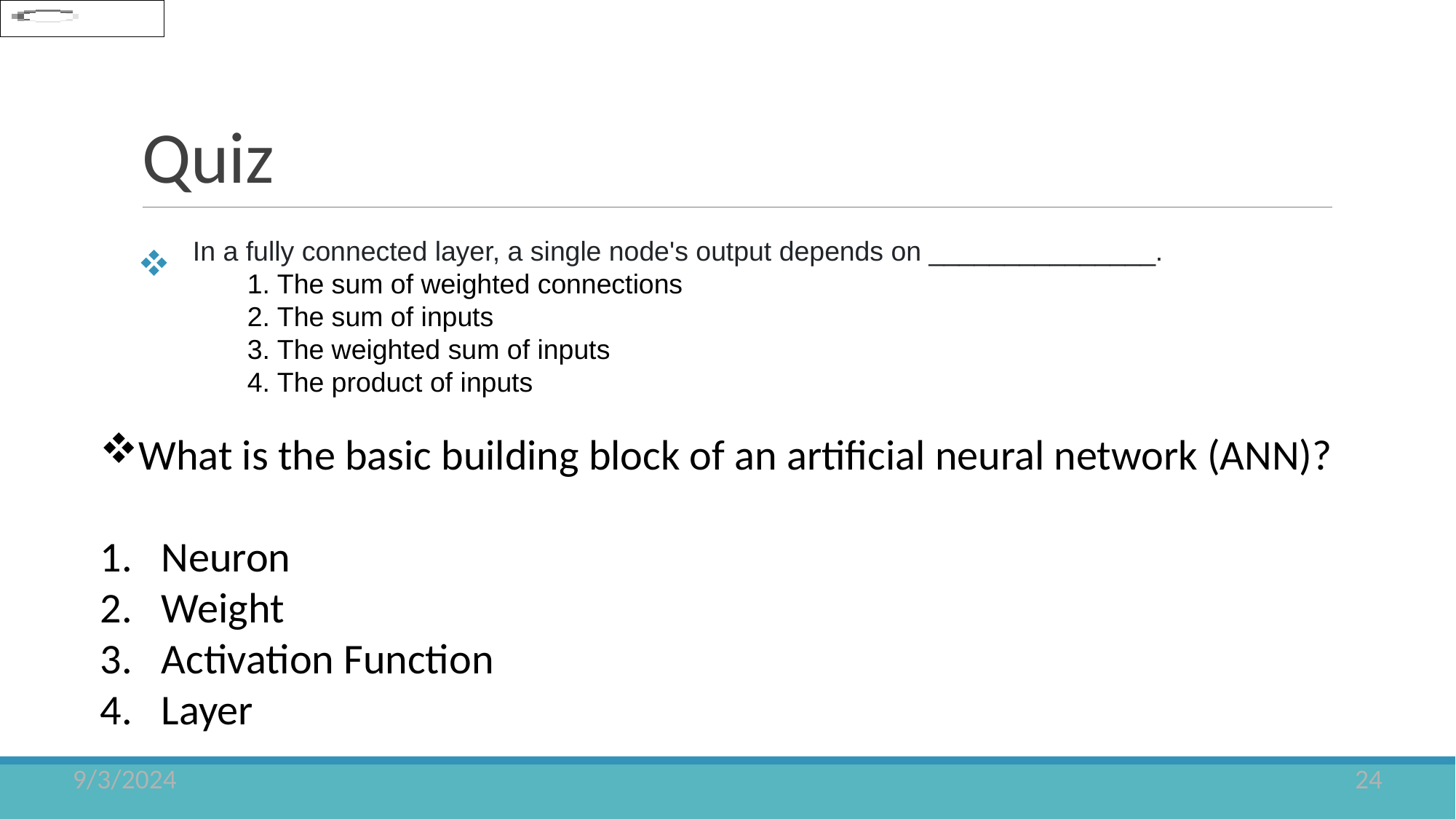

# Quiz

In a fully connected layer, a single node's output depends on _______________.
1. The sum of weighted connections
2. The sum of inputs
3. The weighted sum of inputs
4. The product of inputs
What is the basic building block of an artificial neural network (ANN)?

Neuron
Weight
Activation Function
Layer
9/3/2024
24